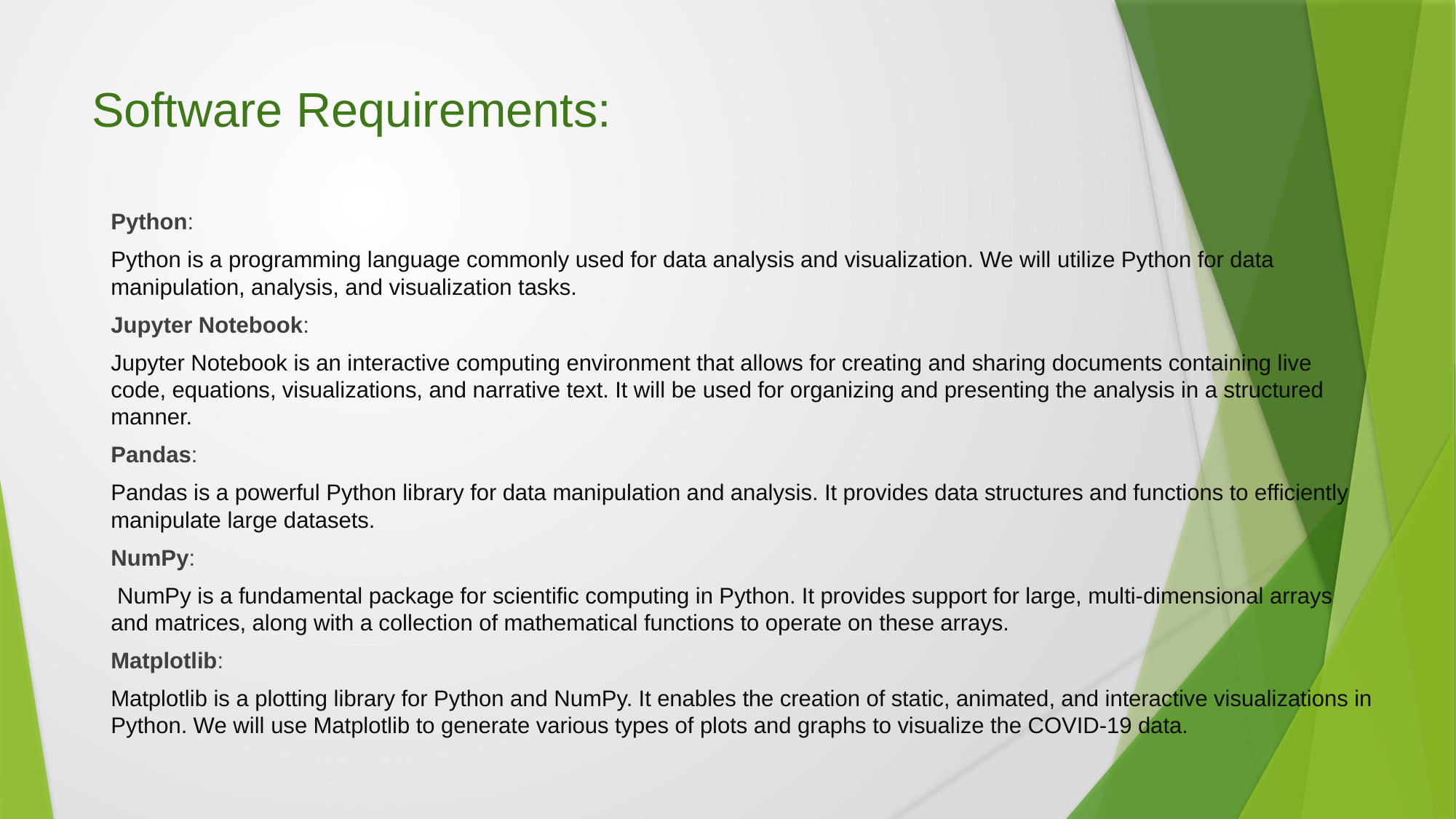

# Software Requirements:
Python:
Python is a programming language commonly used for data analysis and visualization. We will utilize Python for data manipulation, analysis, and visualization tasks.
Jupyter Notebook:
Jupyter Notebook is an interactive computing environment that allows for creating and sharing documents containing live code, equations, visualizations, and narrative text. It will be used for organizing and presenting the analysis in a structured manner.
Pandas:
Pandas is a powerful Python library for data manipulation and analysis. It provides data structures and functions to efficiently manipulate large datasets.
NumPy:
 NumPy is a fundamental package for scientific computing in Python. It provides support for large, multi-dimensional arrays and matrices, along with a collection of mathematical functions to operate on these arrays.
Matplotlib:
Matplotlib is a plotting library for Python and NumPy. It enables the creation of static, animated, and interactive visualizations in Python. We will use Matplotlib to generate various types of plots and graphs to visualize the COVID-19 data.